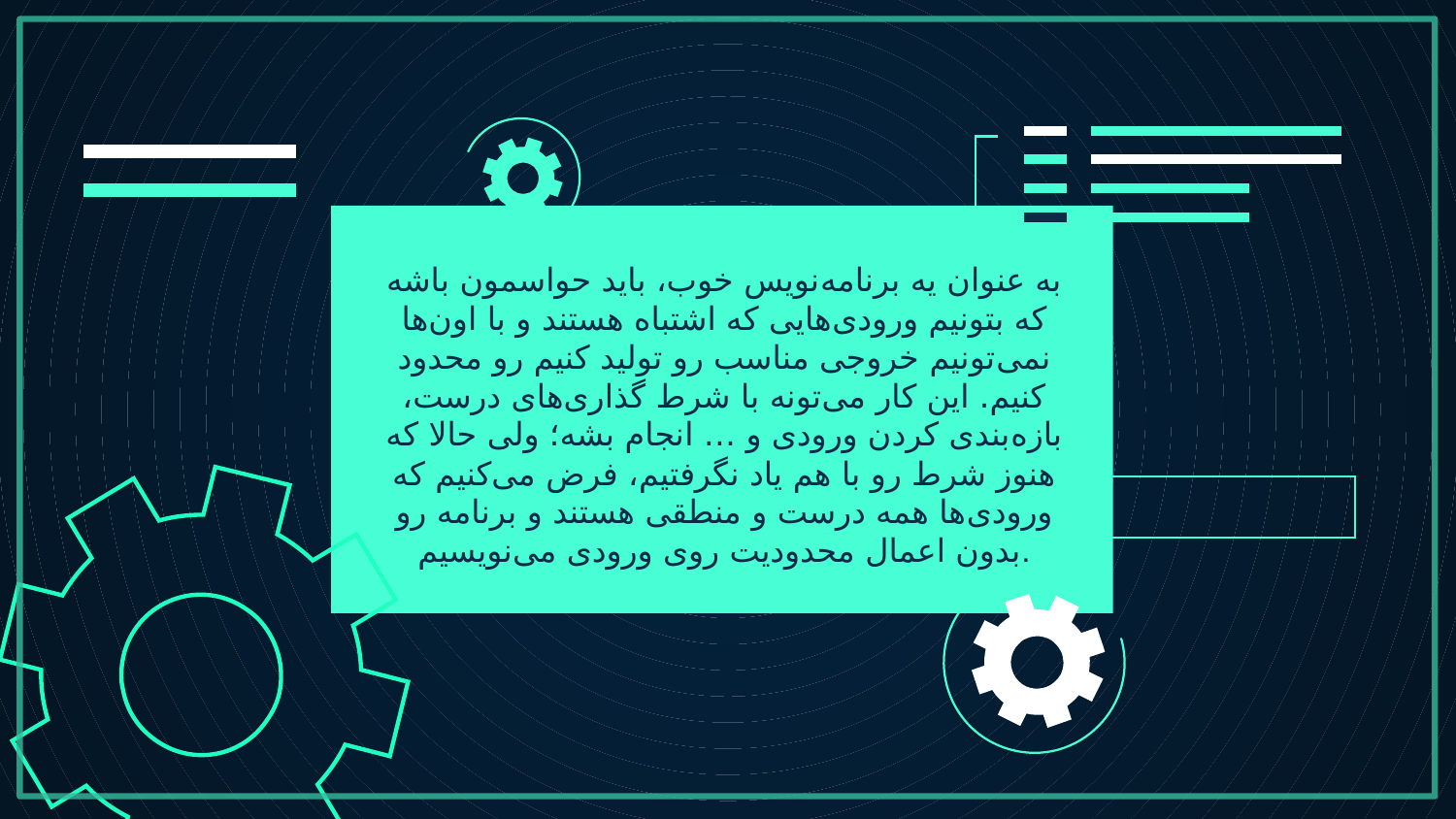

# به عنوان یه برنامه‌نویس خوب، باید حواسمون باشه که بتونیم ورودی‌هایی که اشتباه هستند و با اون‌ها نمی‌تونیم خروجی مناسب رو تولید کنیم رو محدود کنیم. این کار می‌تونه با شرط‌ گذاری‌های درست، بازه‌بندی کردن ورودی و … انجام بشه؛ ولی حالا که هنوز شرط رو با هم یاد نگرفتیم، فرض می‌کنیم که ورودی‌ها همه درست و منطقی هستند و برنامه رو بدون اعمال محدودیت روی ورودی می‌نویسیم.